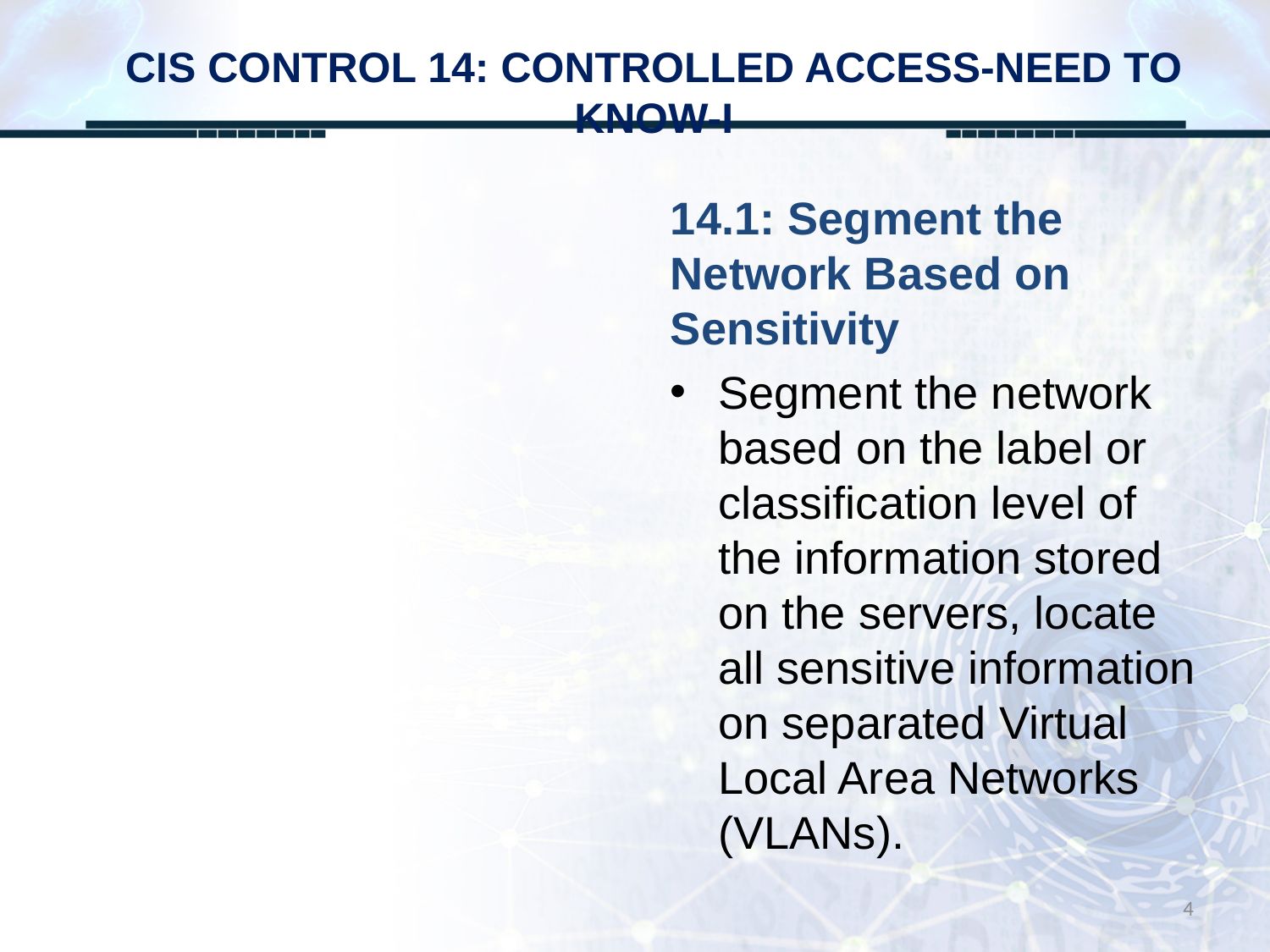

# CIS CONTROL 14: CONTROLLED ACCESS-NEED TO KNOW-I
14.1: Segment the Network Based on Sensitivity
Segment the network based on the label or classification level of the information stored on the servers, locate all sensitive information on separated Virtual Local Area Networks (VLANs).
4